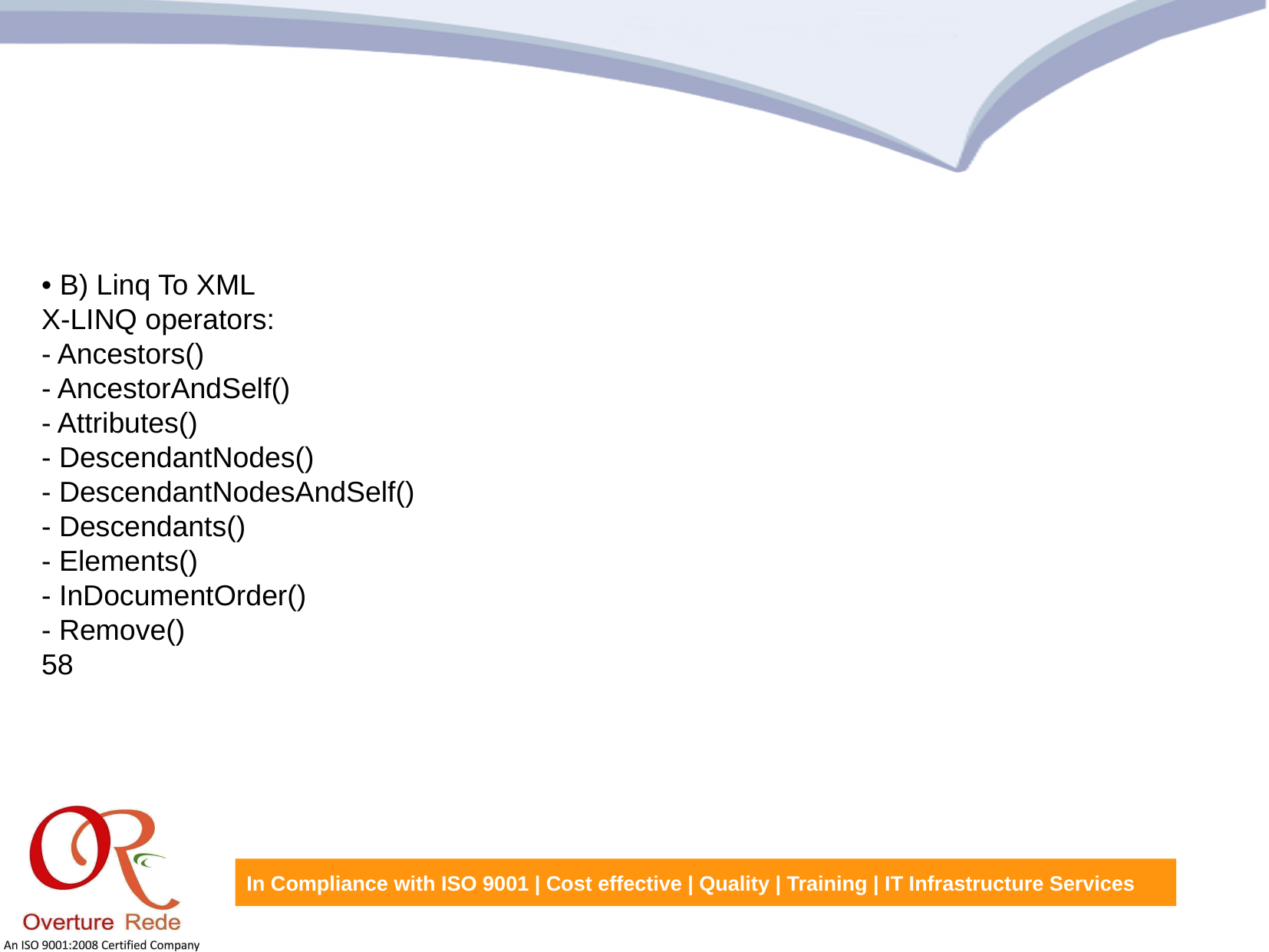

• B) Linq To XML
X-LINQ operators:
- Ancestors()
- AncestorAndSelf()
- Attributes()
- DescendantNodes()
- DescendantNodesAndSelf()
- Descendants()
- Elements()
- InDocumentOrder()
- Remove()
58